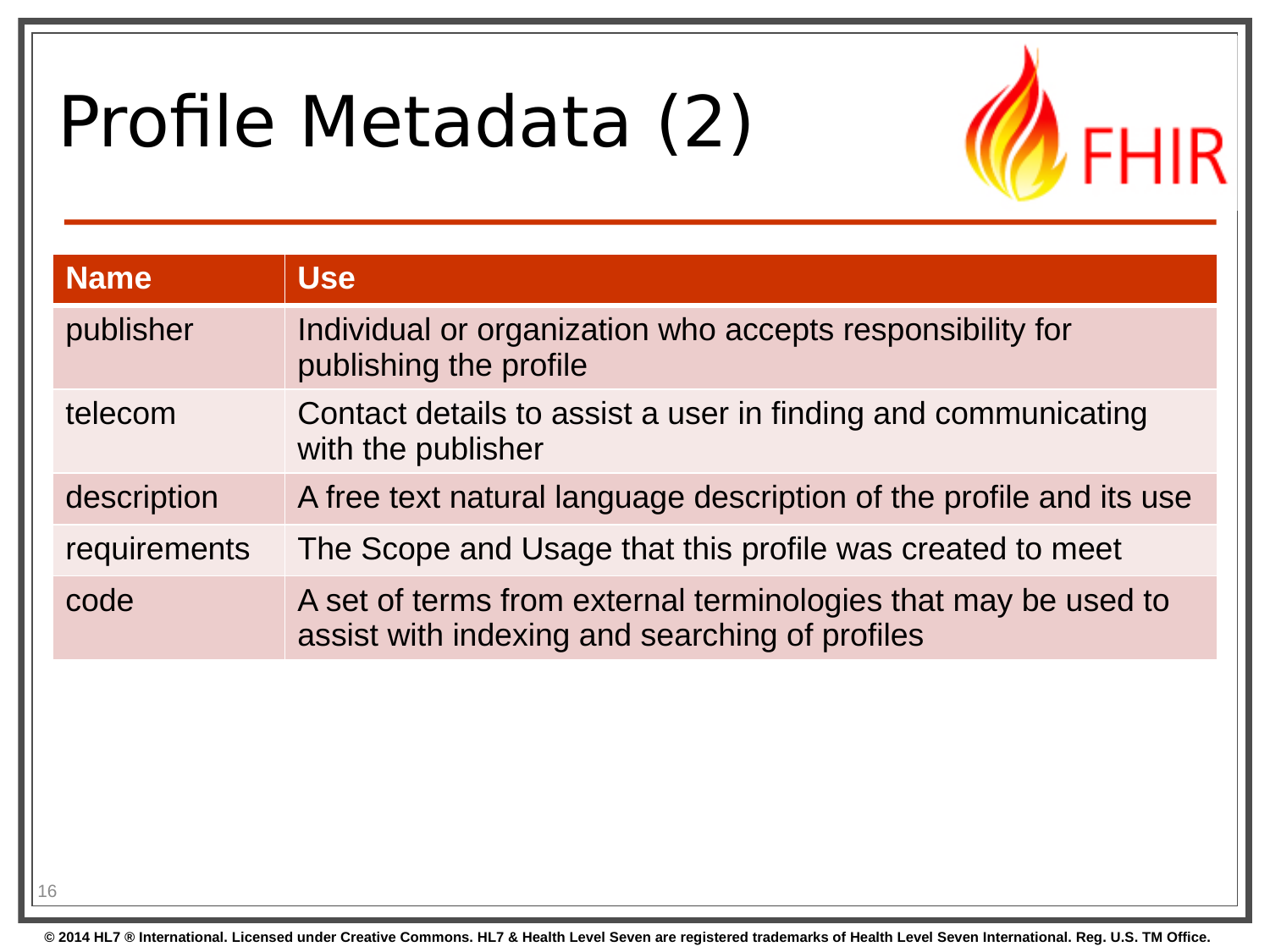

# Profile Metadata (2)
| Name | Use |
| --- | --- |
| publisher | Individual or organization who accepts responsibility for publishing the profile |
| telecom | Contact details to assist a user in finding and communicating with the publisher |
| description | A free text natural language description of the profile and its use |
| requirements | The Scope and Usage that this profile was created to meet |
| code | A set of terms from external terminologies that may be used to assist with indexing and searching of profiles |
16